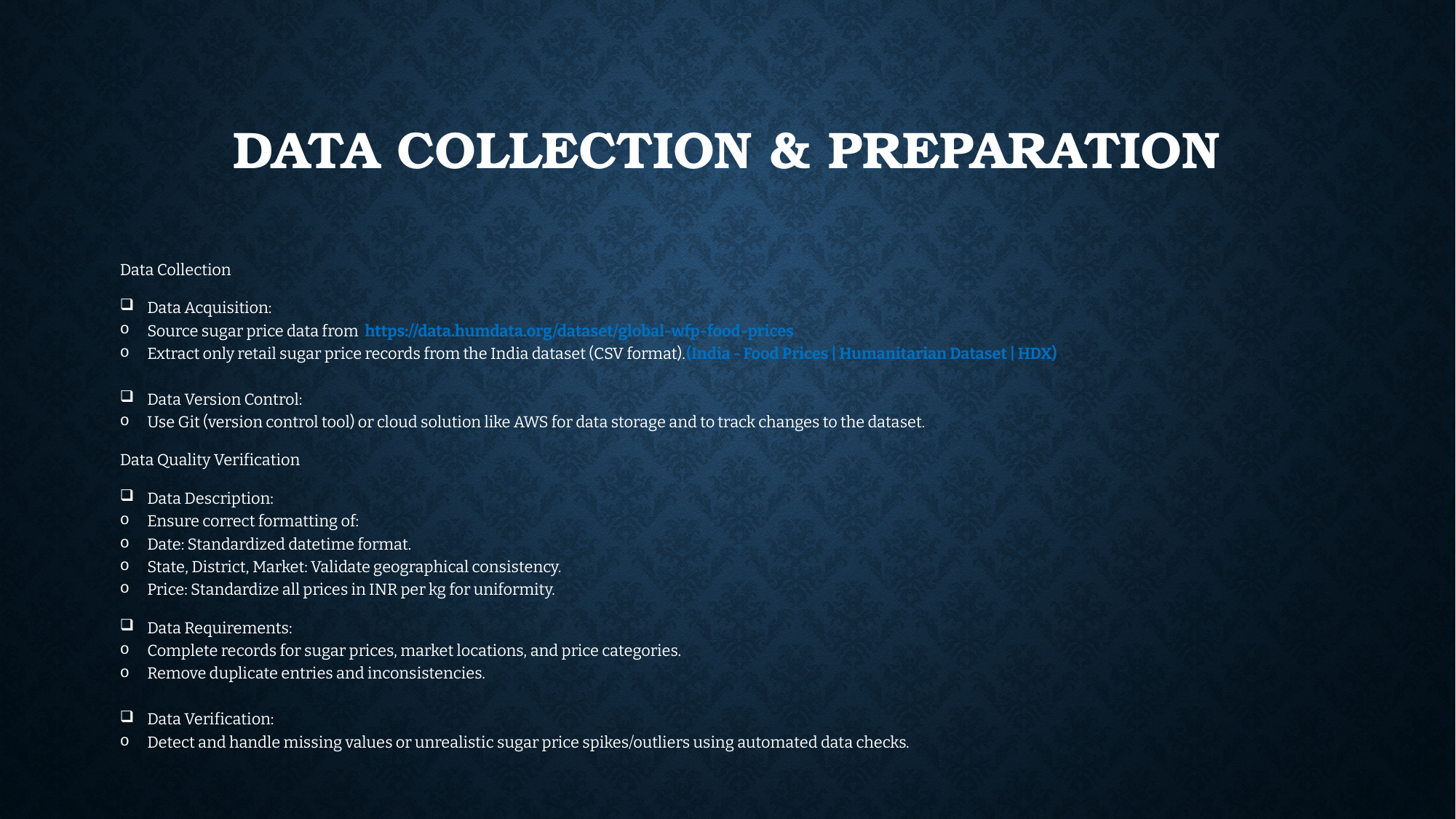

# Data Collection & Preparation
Data Collection
Data Acquisition:
Source sugar price data from  https://data.humdata.org/dataset/global-wfp-food-prices
Extract only retail sugar price records from the India dataset (CSV format).(India - Food Prices | Humanitarian Dataset | HDX)

Data Version Control:
Use Git (version control tool) or cloud solution like AWS for data storage and to track changes to the dataset.
Data Quality Verification
Data Description:
Ensure correct formatting of:
Date: Standardized datetime format.
State, District, Market: Validate geographical consistency.
Price: Standardize all prices in INR per kg for uniformity.
Data Requirements:
Complete records for sugar prices, market locations, and price categories.
Remove duplicate entries and inconsistencies.

Data Verification:
Detect and handle missing values or unrealistic sugar price spikes/outliers using automated data checks.